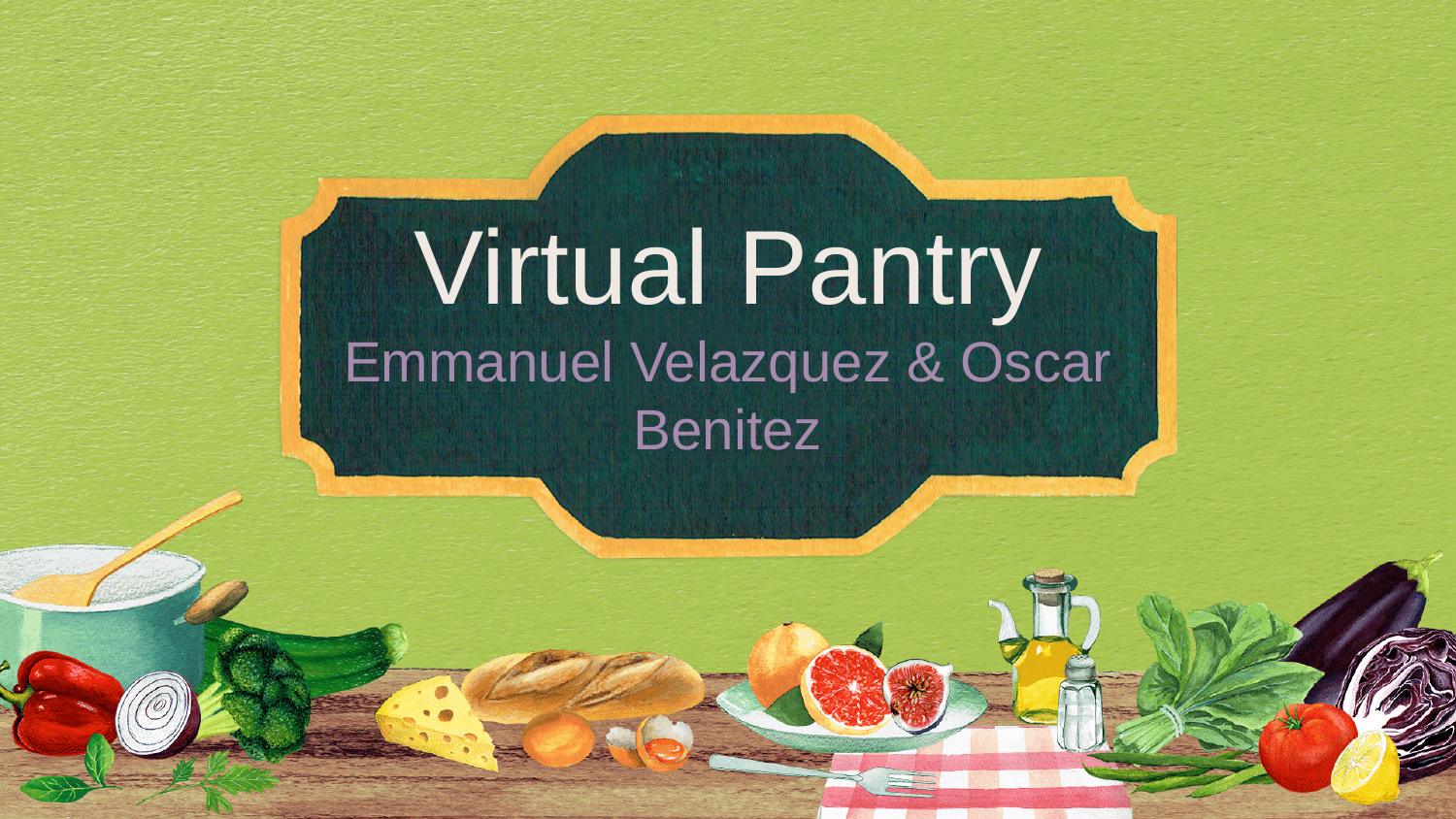

# Virtual Pantry
Emmanuel Velazquez & Oscar Benitez